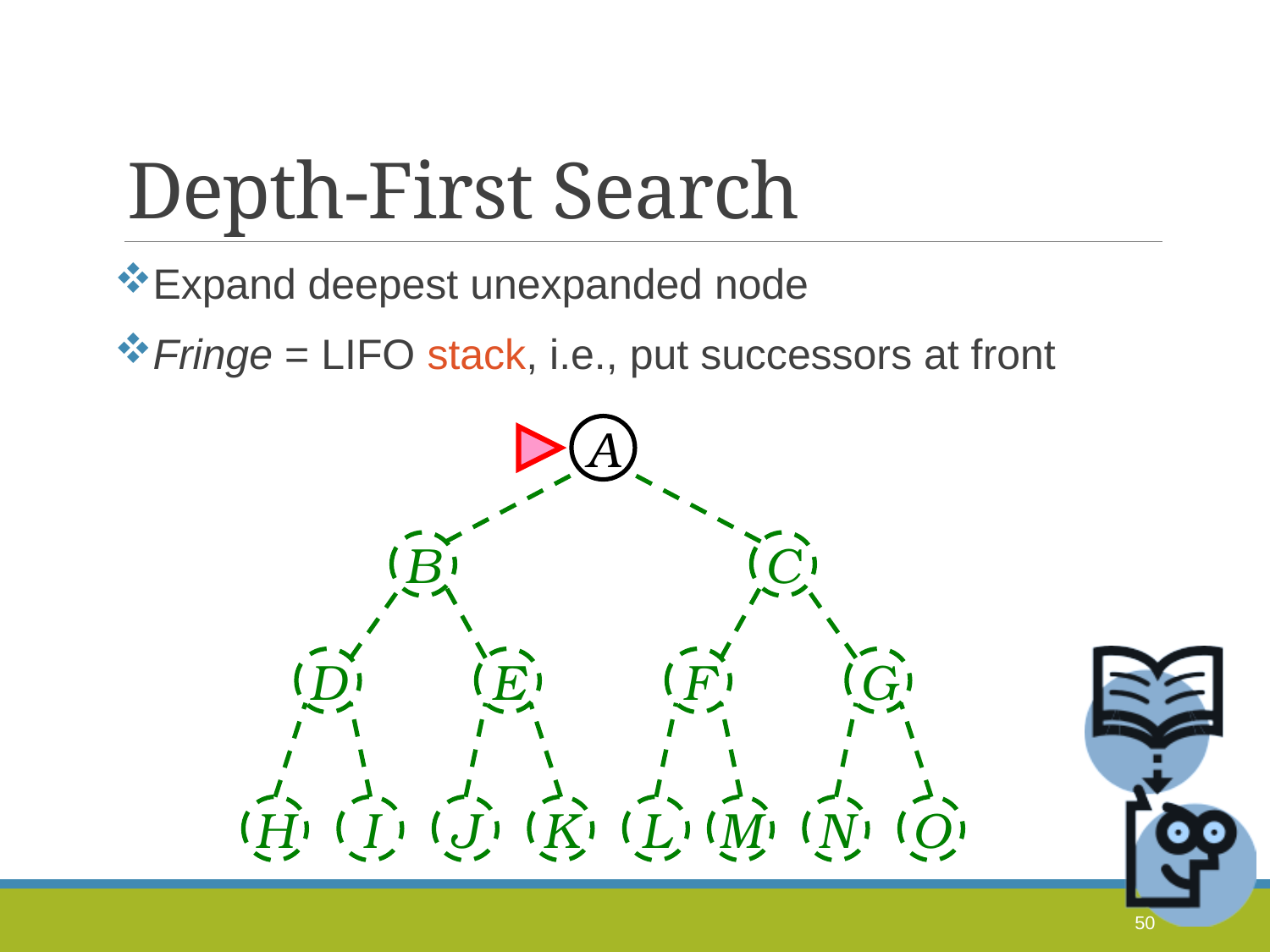

# Depth-First Search
Expand deepest unexpanded node
Fringe = LIFO stack, i.e., put successors at front
A

B
C
D
E
F
G
H
I
J
K
L
M
N
O
50